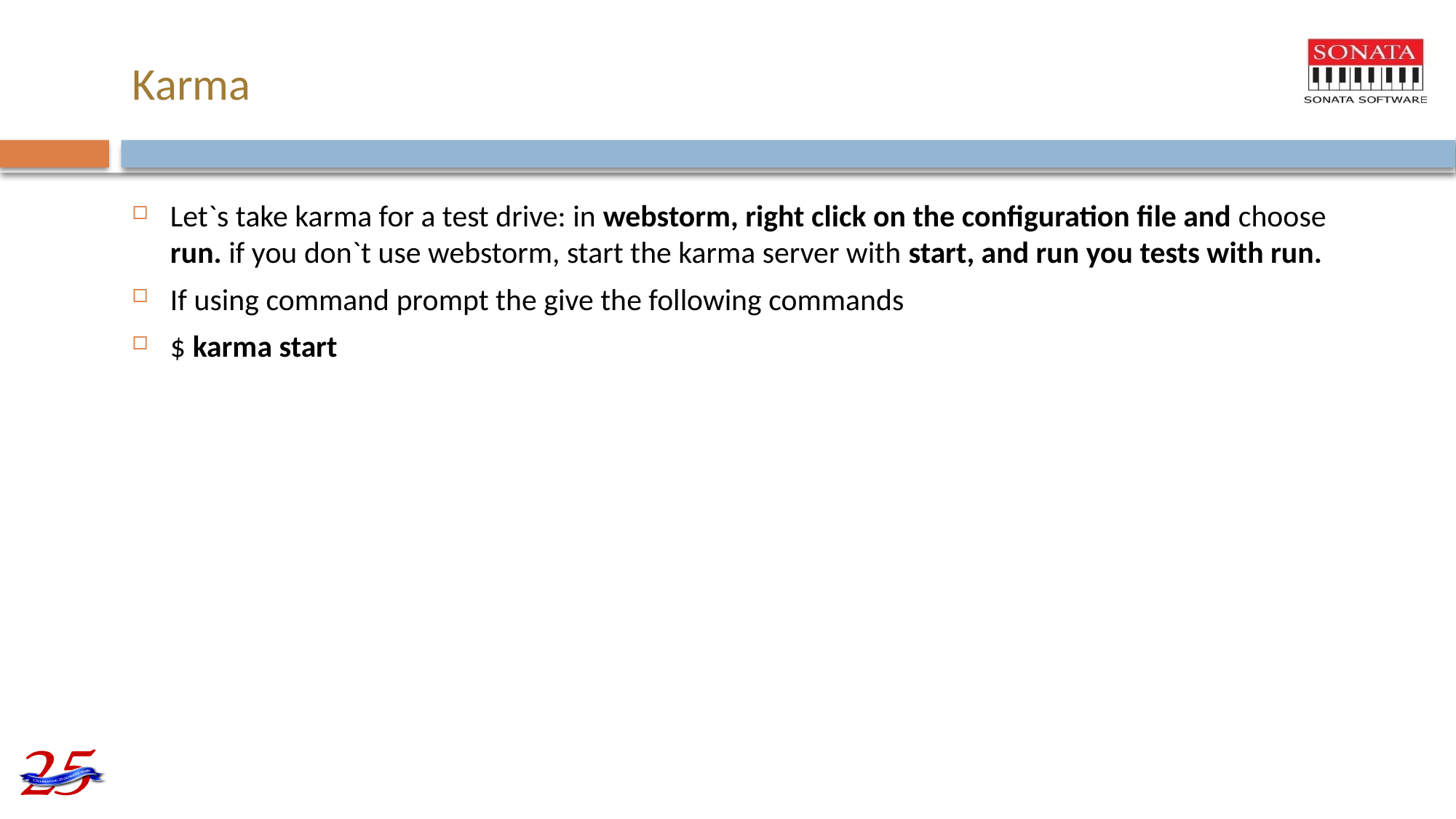

# Karma
Let`s take karma for a test drive: in webstorm, right click on the configuration file and choose run. if you don`t use webstorm, start the karma server with start, and run you tests with run.
If using command prompt the give the following commands
$ karma start